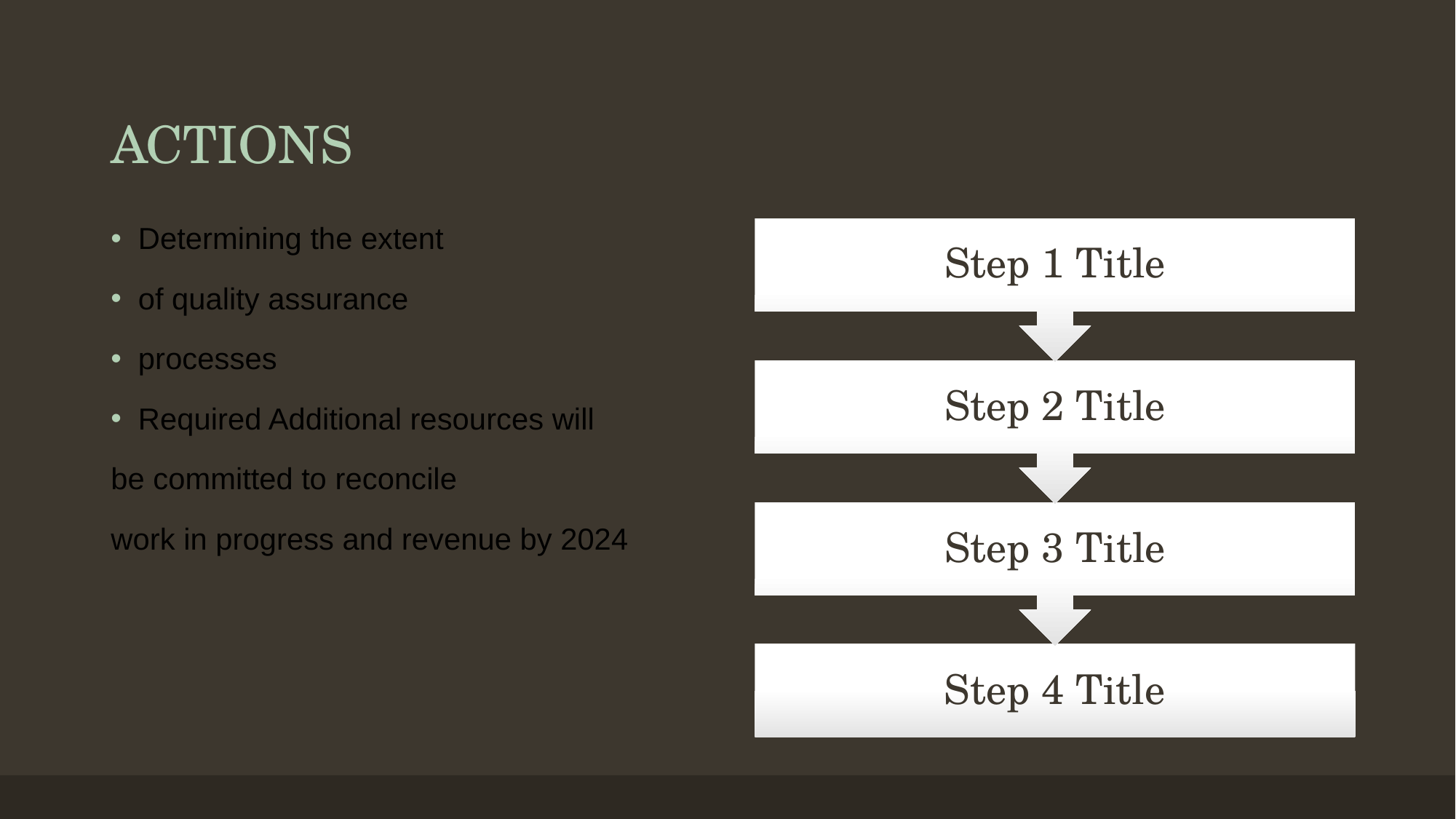

# ACTIONS
Determining the extent
of quality assurance
processes
Required Additional resources will
be committed to reconcile
work in progress and revenue by 2024

Step 4 Title
Step 3 Title
Step 2 Title
Step 1 Title